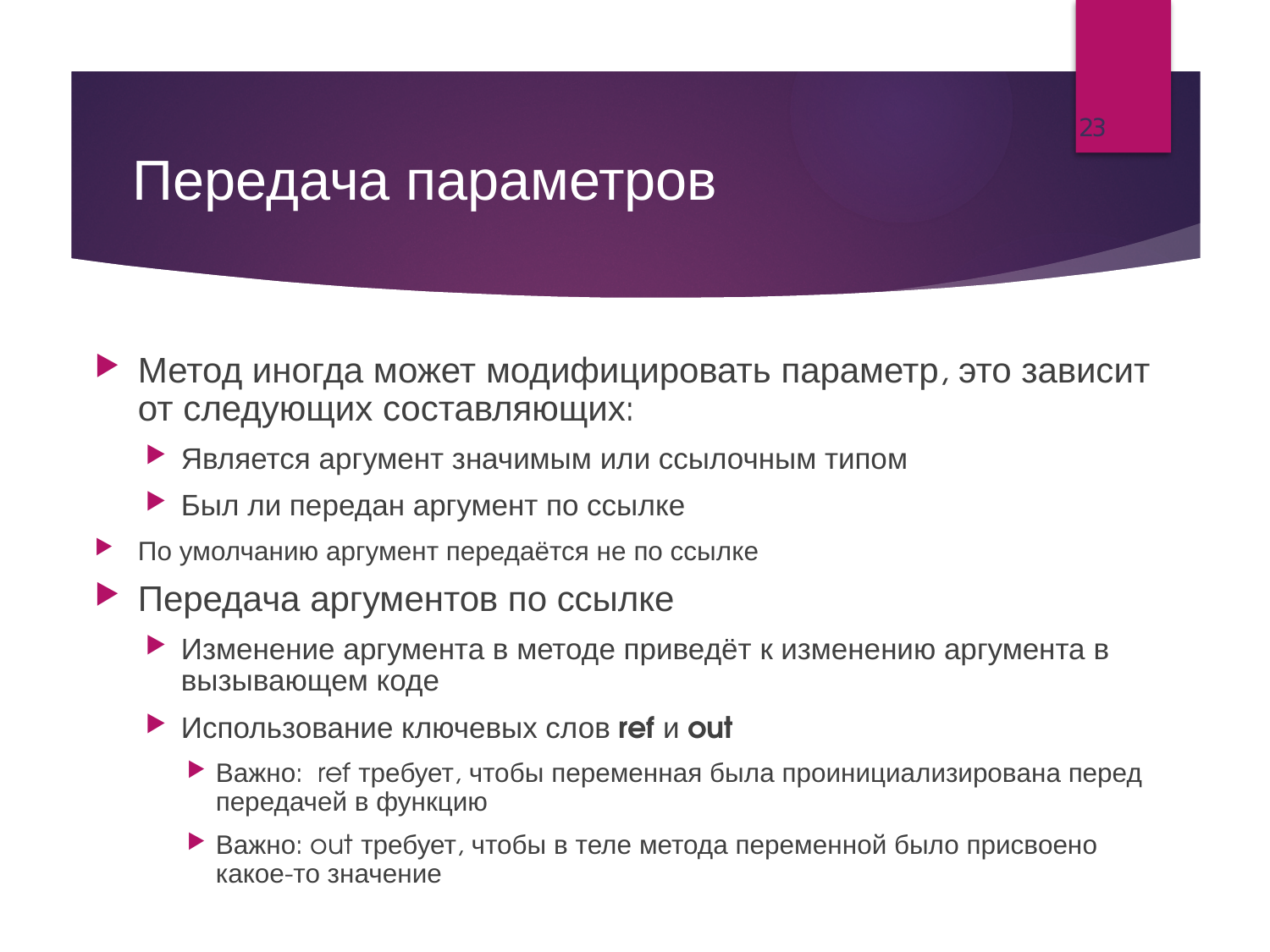

23
# Передача параметров
Метод иногда может модифицировать параметр, это зависит от следующих составляющих:
Является аргумент значимым или ссылочным типом
Был ли передан аргумент по ссылке
По умолчанию аргумент передаётся не по ссылке
Передача аргументов по ссылке
Изменение аргумента в методе приведёт к изменению аргумента в вызывающем коде
Использование ключевых слов ref и out
Важно:  ref требует, чтобы переменная была проинициализирована перед передачей в функцию
Важно: out требует, чтобы в теле метода переменной было присвоено какое-то значение